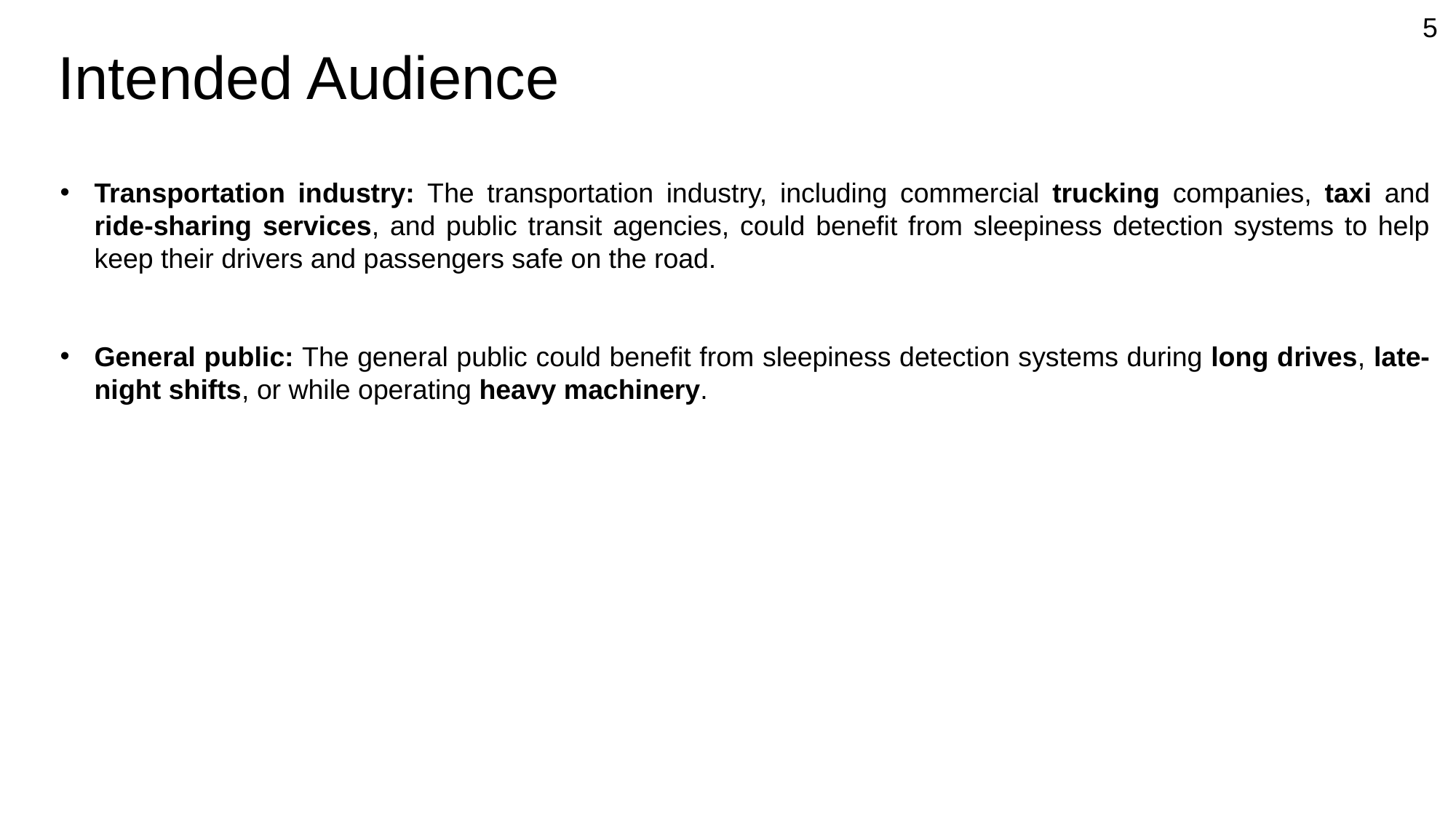

5
# Intended Audience
Transportation industry: The transportation industry, including commercial trucking companies, taxi and ride-sharing services, and public transit agencies, could benefit from sleepiness detection systems to help keep their drivers and passengers safe on the road.

General public: The general public could benefit from sleepiness detection systems during long drives, late-night shifts, or while operating heavy machinery.